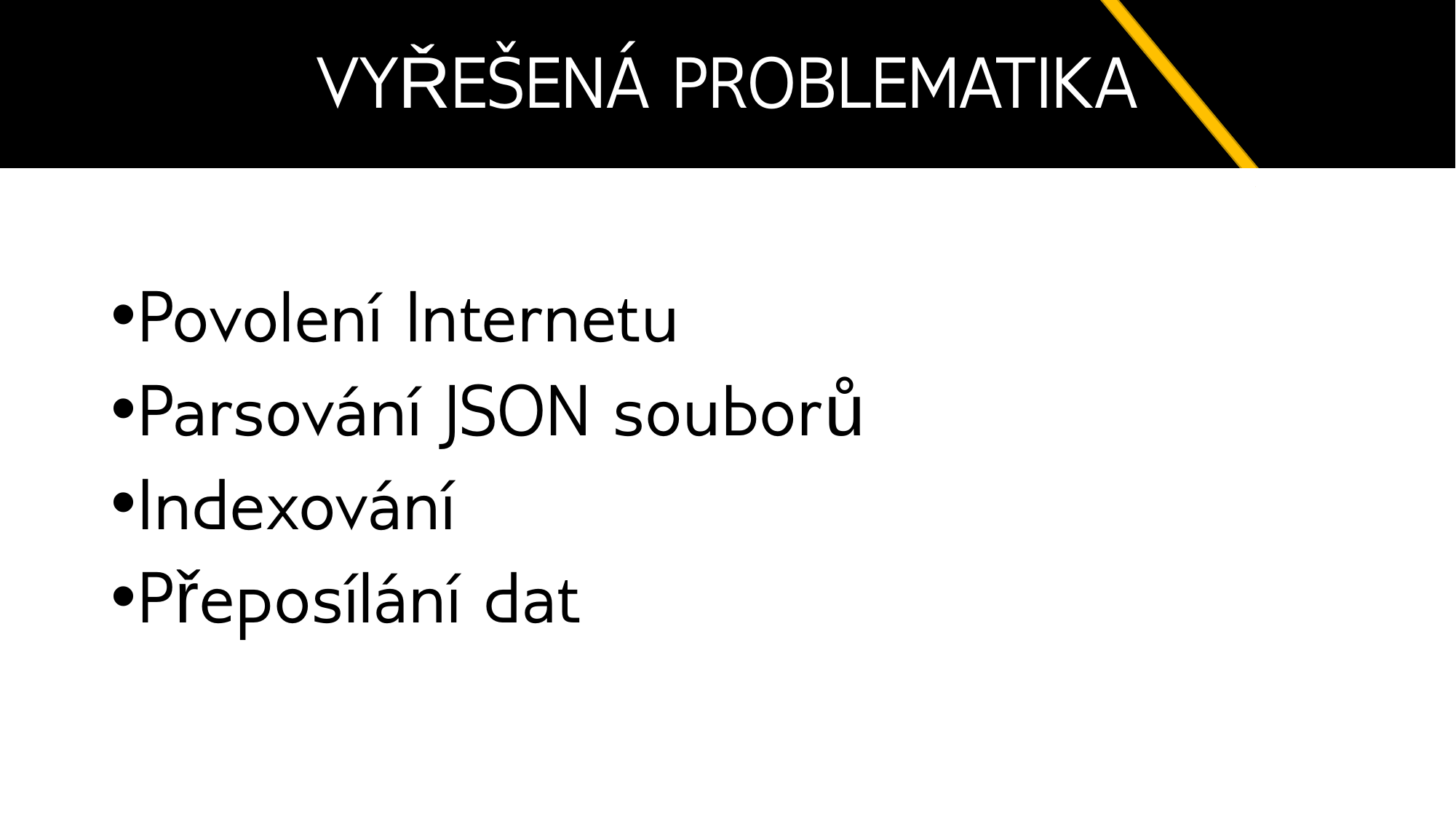

VYŘEŠENÁ PROBLEMATIKA
#

Povolení Internetu
Parsování JSON souborů
Indexování
Přeposílání dat